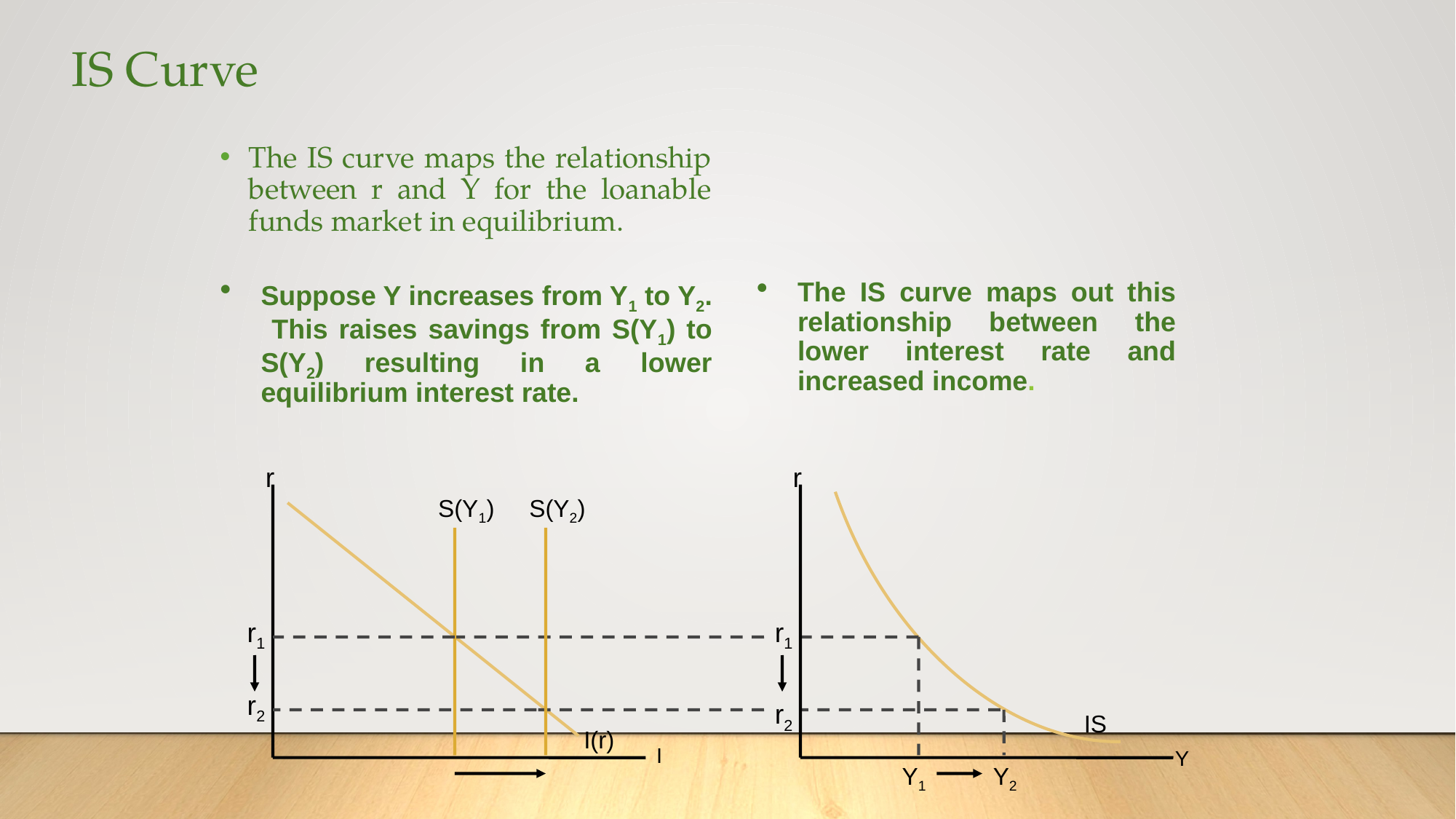

# IS Curve
The IS curve maps the relationship between r and Y for the loanable funds market in equilibrium.
Suppose Y increases from Y1 to Y2.  This raises savings from S(Y1) to S(Y2) resulting in a lower equilibrium interest rate.

The IS curve maps out this relationship between the lower interest rate and increased income.
r

I

r

Y

S(Y1)
S(Y2)

r1
r1

r2
r2
IS

I(r)
Y1
Y2